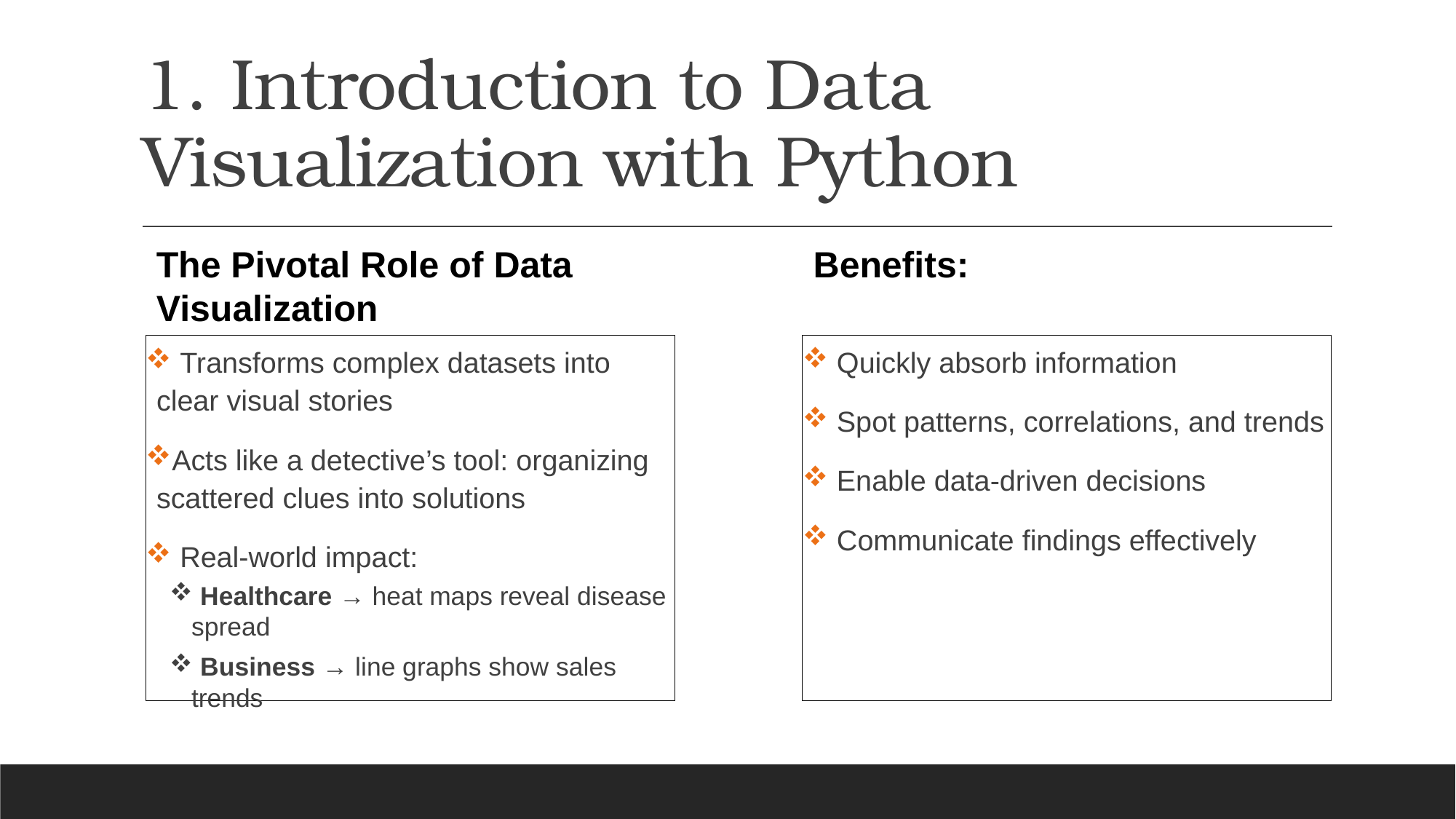

# 1. Introduction to Data Visualization with Python
The Pivotal Role of Data Visualization
Benefits:
 Transforms complex datasets into clear visual stories
Acts like a detective’s tool: organizing scattered clues into solutions
 Real-world impact:
 Healthcare → heat maps reveal disease spread
 Business → line graphs show sales trends
 Quickly absorb information
 Spot patterns, correlations, and trends
 Enable data-driven decisions
 Communicate findings effectively